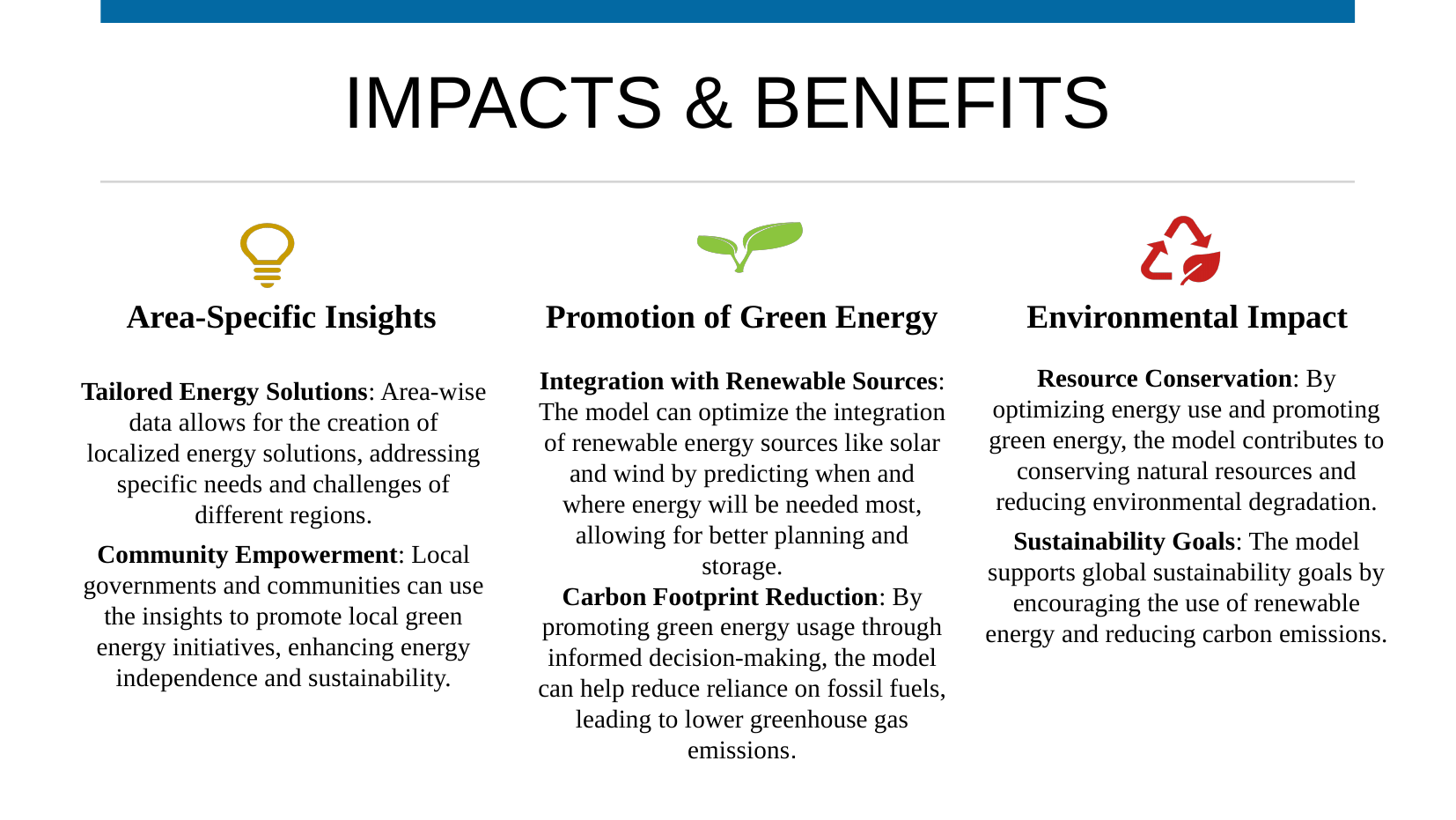

# IMPACTS & BENEFITS

Area-Specific Insights
Tailored Energy Solutions: Area-wise data allows for the creation of localized energy solutions, addressing specific needs and challenges of different regions.
Community Empowerment: Local governments and communities can use the insights to promote local green energy initiatives, enhancing energy independence and sustainability.
Promotion of Green Energy

Environmental Impact
Resource Conservation: By optimizing energy use and promoting green energy, the model contributes to conserving natural resources and reducing environmental degradation.
Sustainability Goals: The model supports global sustainability goals by encouraging the use of renewable energy and reducing carbon emissions.
Integration with Renewable Sources: The model can optimize the integration of renewable energy sources like solar and wind by predicting when and where energy will be needed most, allowing for better planning and storage.
Carbon Footprint Reduction: By promoting green energy usage through informed decision-making, the model can help reduce reliance on fossil fuels, leading to lower greenhouse gas emissions.